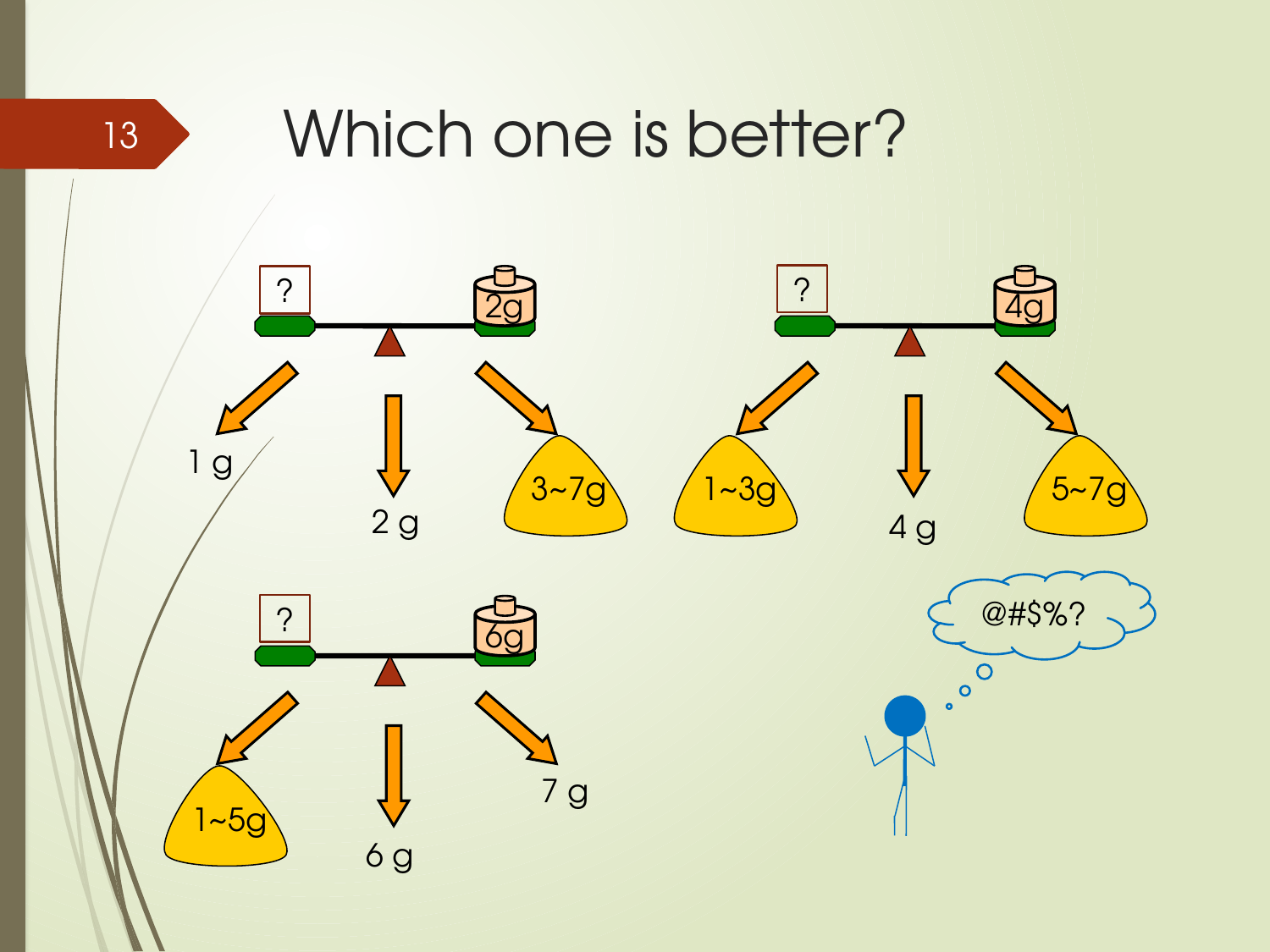

# Which one is better?
13
?

2g

4g
?

1 g

3~7g

1~3g

5~7g
2 g
4 g
@#$%?
?

6g

7 g

1~5g

6 g